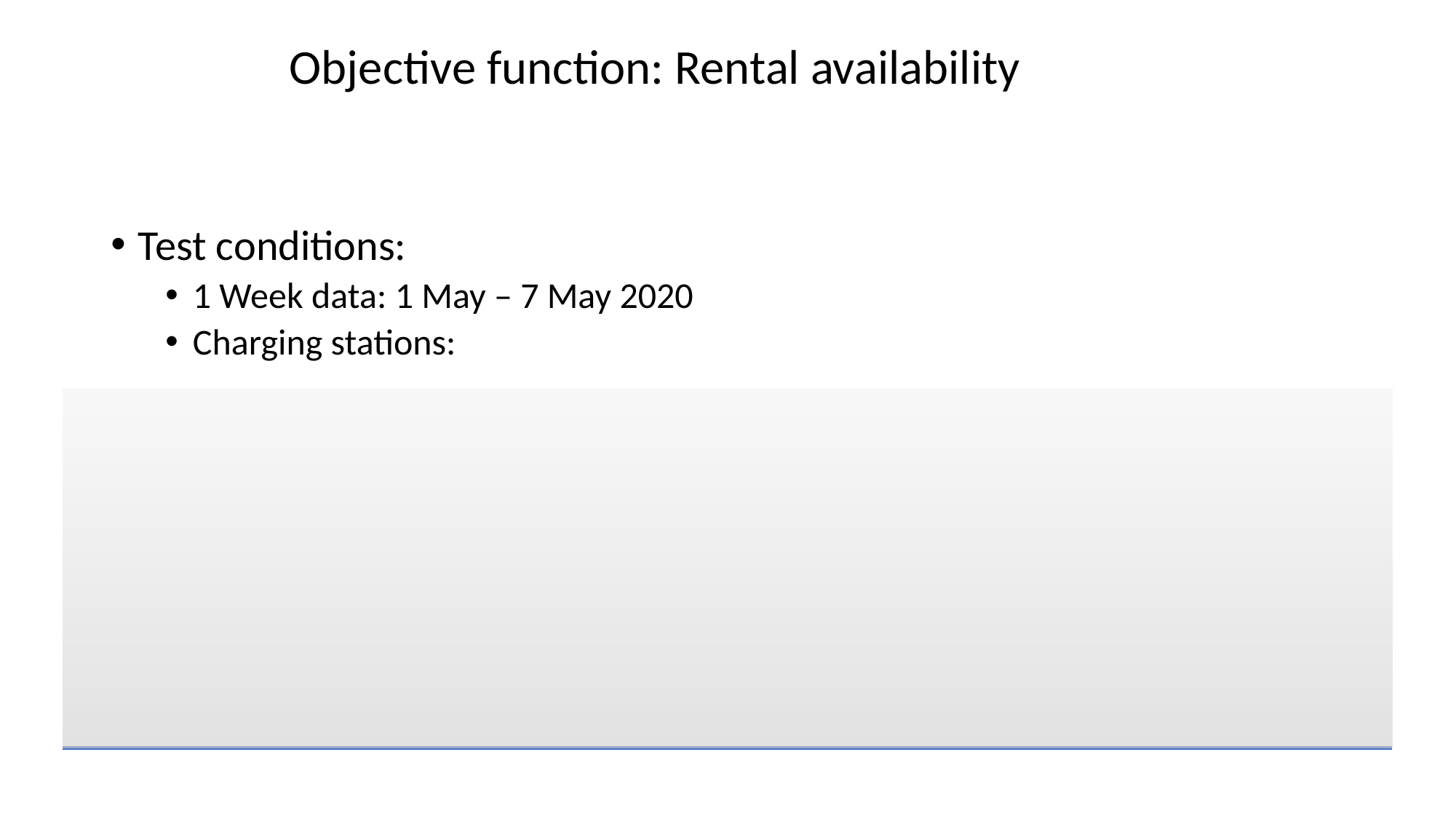

# Objective function: Rental availability
Test conditions:
1 Week data: 1 May – 7 May 2020
Charging stations: